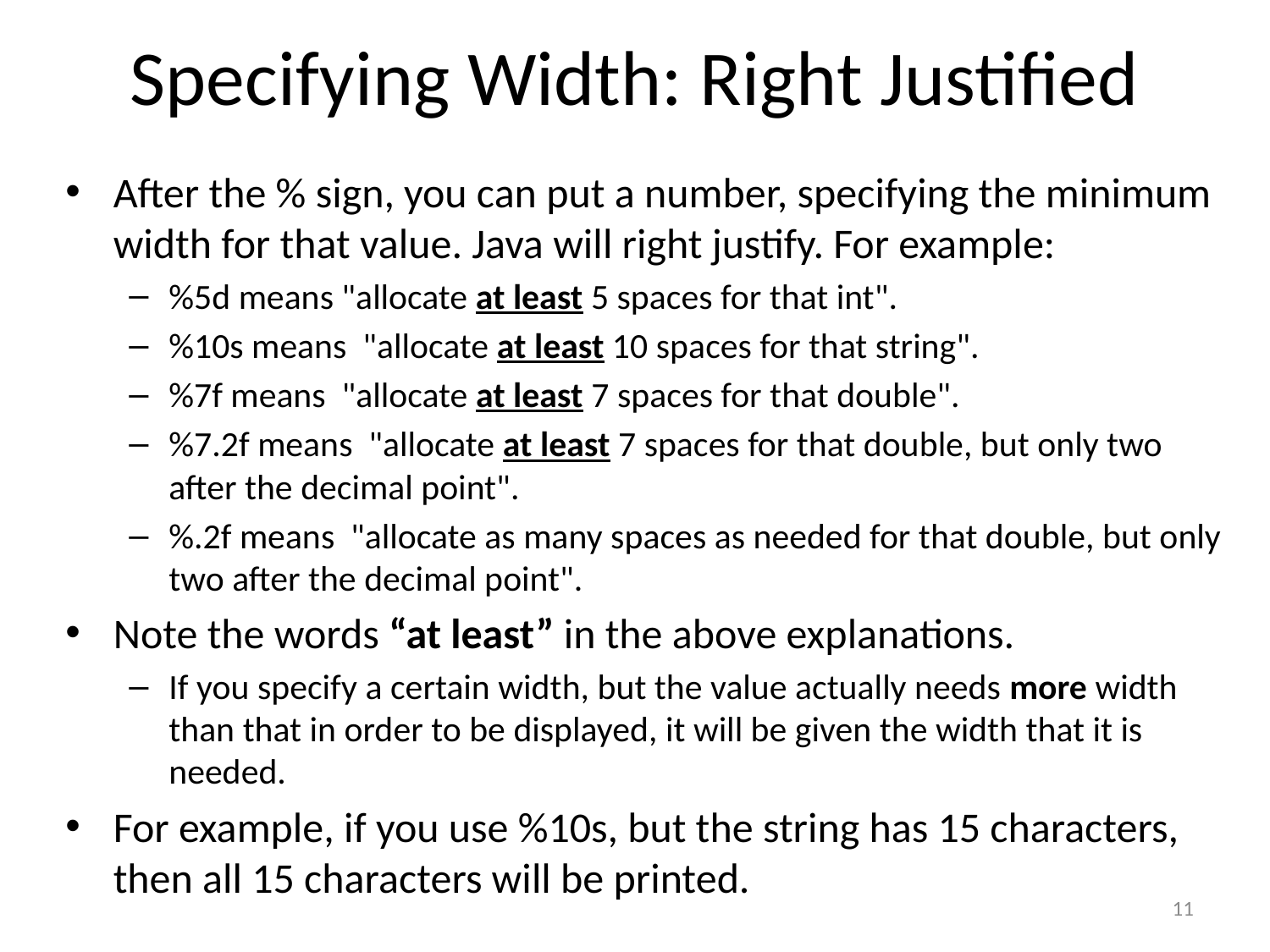

# Specifying Width: Right Justified
After the % sign, you can put a number, specifying the minimum width for that value. Java will right justify. For example:
%5d means "allocate at least 5 spaces for that int".
%10s means  "allocate at least 10 spaces for that string".
%7f means  "allocate at least 7 spaces for that double".
%7.2f means  "allocate at least 7 spaces for that double, but only two after the decimal point".
%.2f means  "allocate as many spaces as needed for that double, but only two after the decimal point".
Note the words “at least” in the above explanations.
If you specify a certain width, but the value actually needs more width than that in order to be displayed, it will be given the width that it is needed.
For example, if you use %10s, but the string has 15 characters, then all 15 characters will be printed.

11